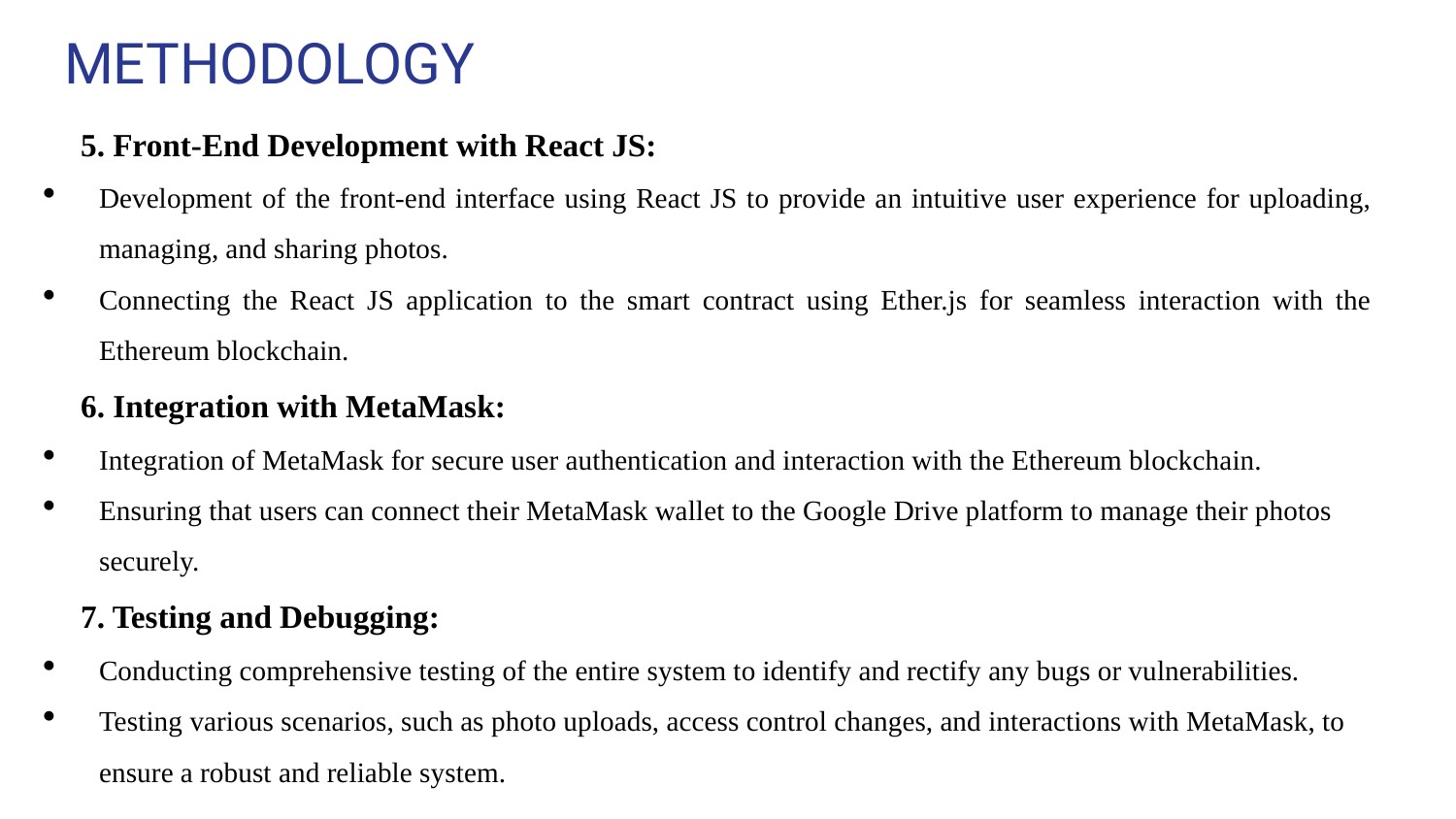

METHODOLOGY
5. Front-End Development with React JS:
Development of the front-end interface using React JS to provide an intuitive user experience for uploading, managing, and sharing photos.
Connecting the React JS application to the smart contract using Ether.js for seamless interaction with the Ethereum blockchain.
6. Integration with MetaMask:
Integration of MetaMask for secure user authentication and interaction with the Ethereum blockchain.
Ensuring that users can connect their MetaMask wallet to the Google Drive platform to manage their photos securely.
7. Testing and Debugging:
Conducting comprehensive testing of the entire system to identify and rectify any bugs or vulnerabilities.
Testing various scenarios, such as photo uploads, access control changes, and interactions with MetaMask, to ensure a robust and reliable system.